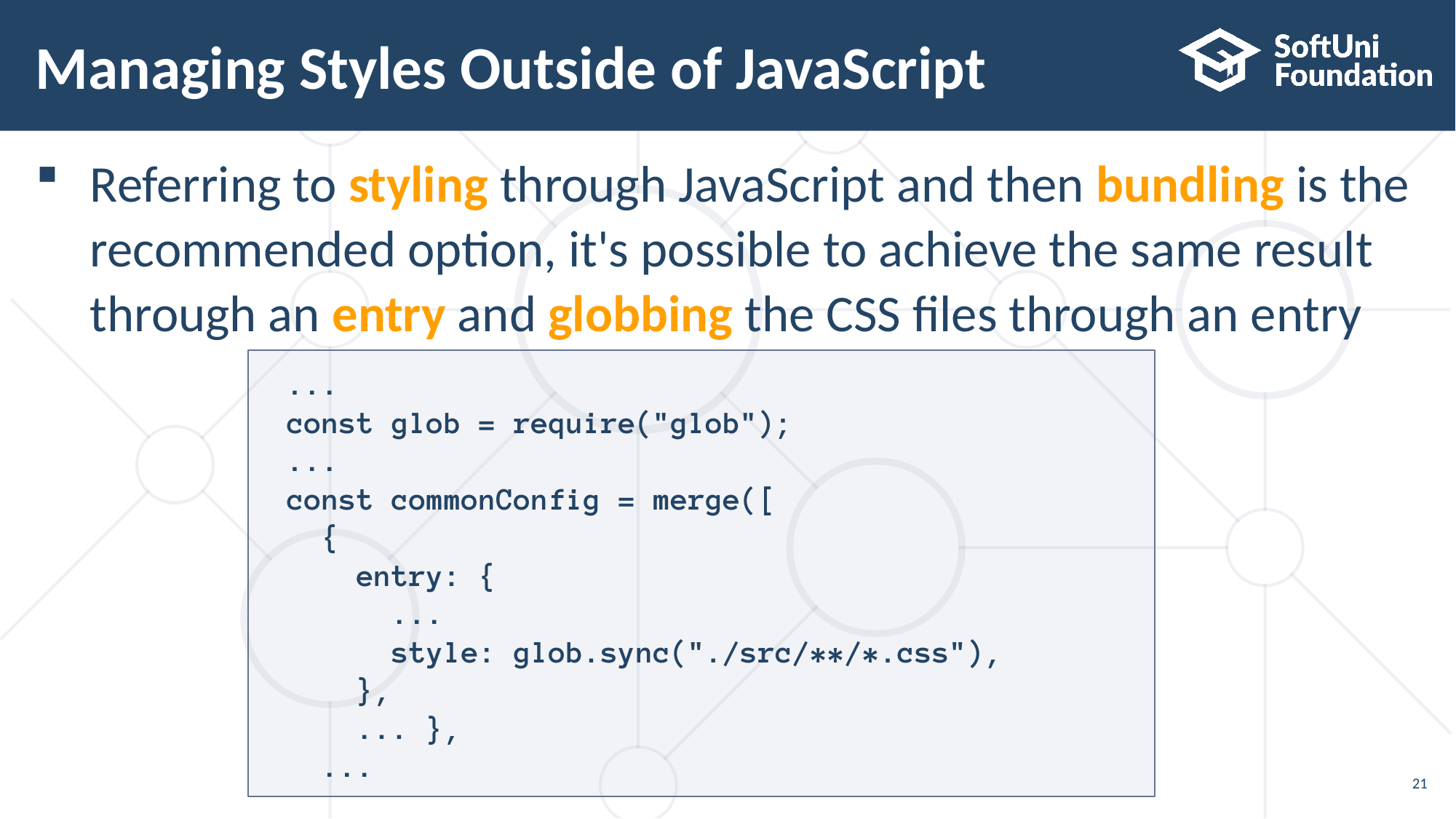

# Managing Styles Outside of JavaScript
Referring to styling through JavaScript and then bundling is the recommended option, it's possible to achieve the same result
through an entry and globbing the CSS files through an entry
...
const glob = require("glob");
...
const commonConfig = merge([
  {
    entry: {
      ...
      style: glob.sync("./src/**/*.css"),
    },
    ... },
  ...
21